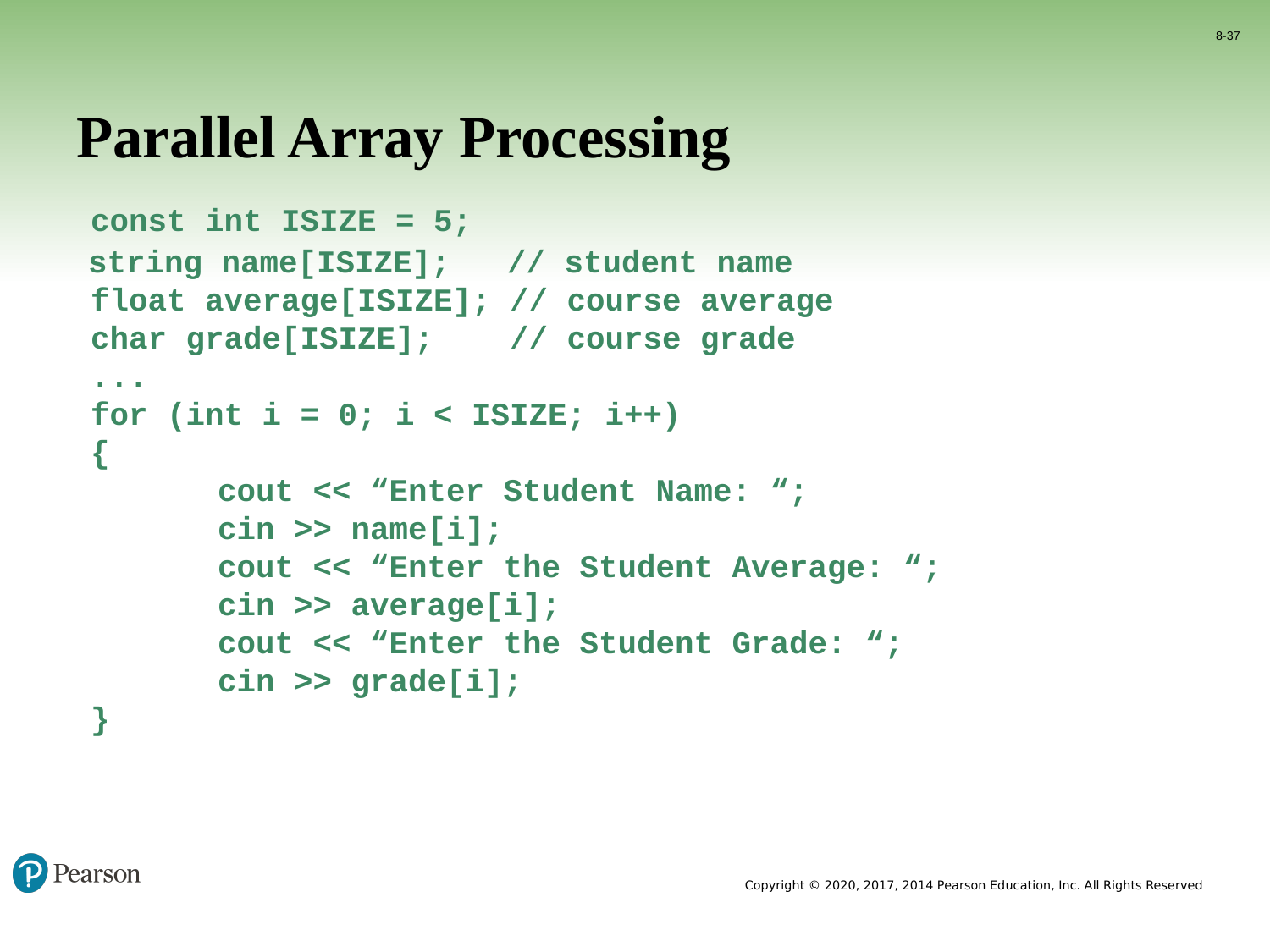

8-37
# Parallel Array Processing
	const int ISIZE = 5;
 string name[ISIZE];   // student name
	float average[ISIZE]; // course average
	char grade[ISIZE];    // course grade
	...
	for (int i = 0; i < ISIZE; i++)
	{
		cout << “Enter Student Name: “;
		cin >> name[i];
		cout << “Enter the Student Average: “;
		cin >> average[i];
		cout << “Enter the Student Grade: “;
		cin >> grade[i];
	}